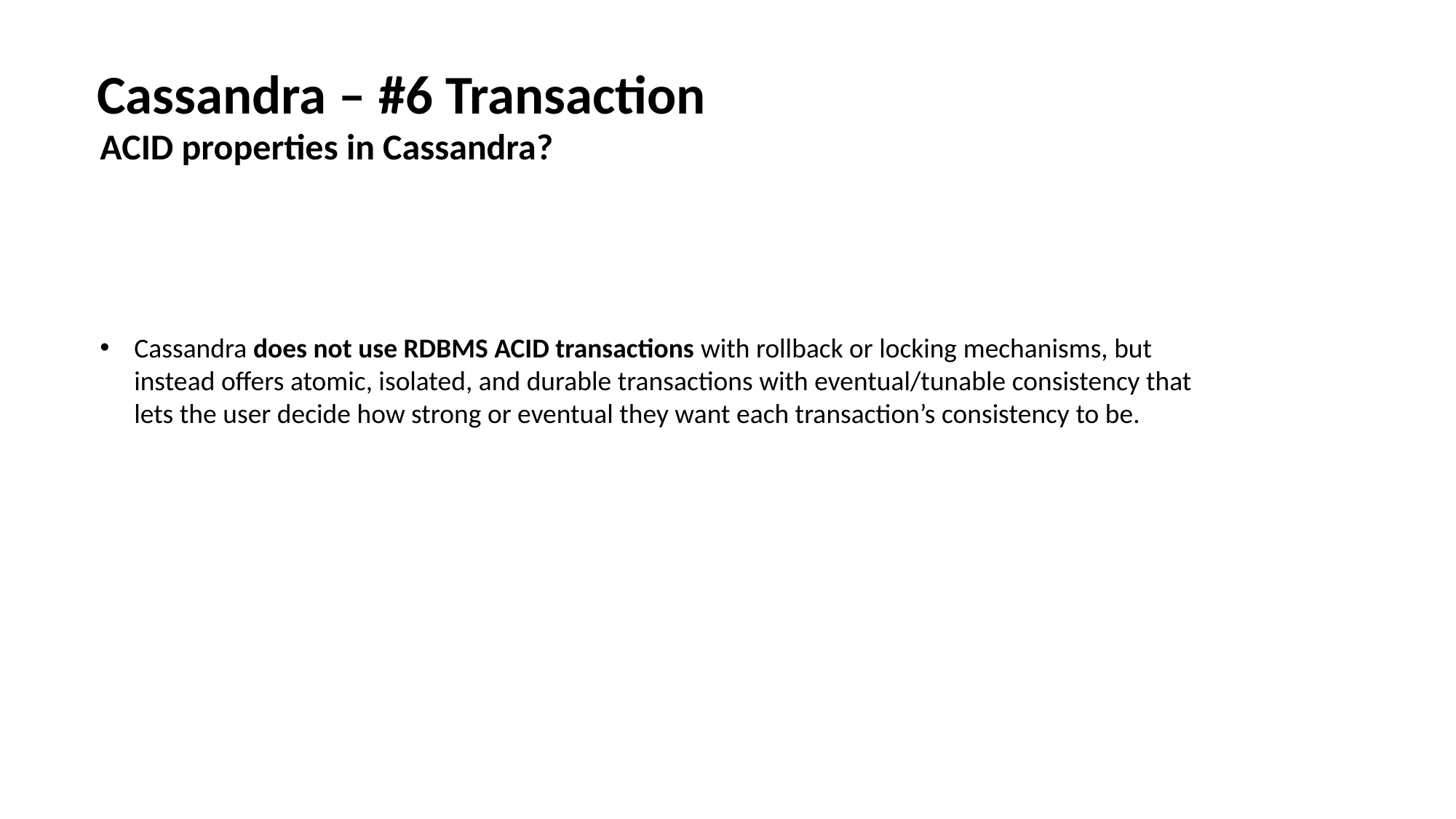

Cassandra – #6 Transaction
ACID properties in Cassandra?

Cassandra does not use RDBMS ACID transactions with rollback or locking mechanisms, but instead offers atomic, isolated, and durable transactions with eventual/tunable consistency that lets the user decide how strong or eventual they want each transaction’s consistency to be.